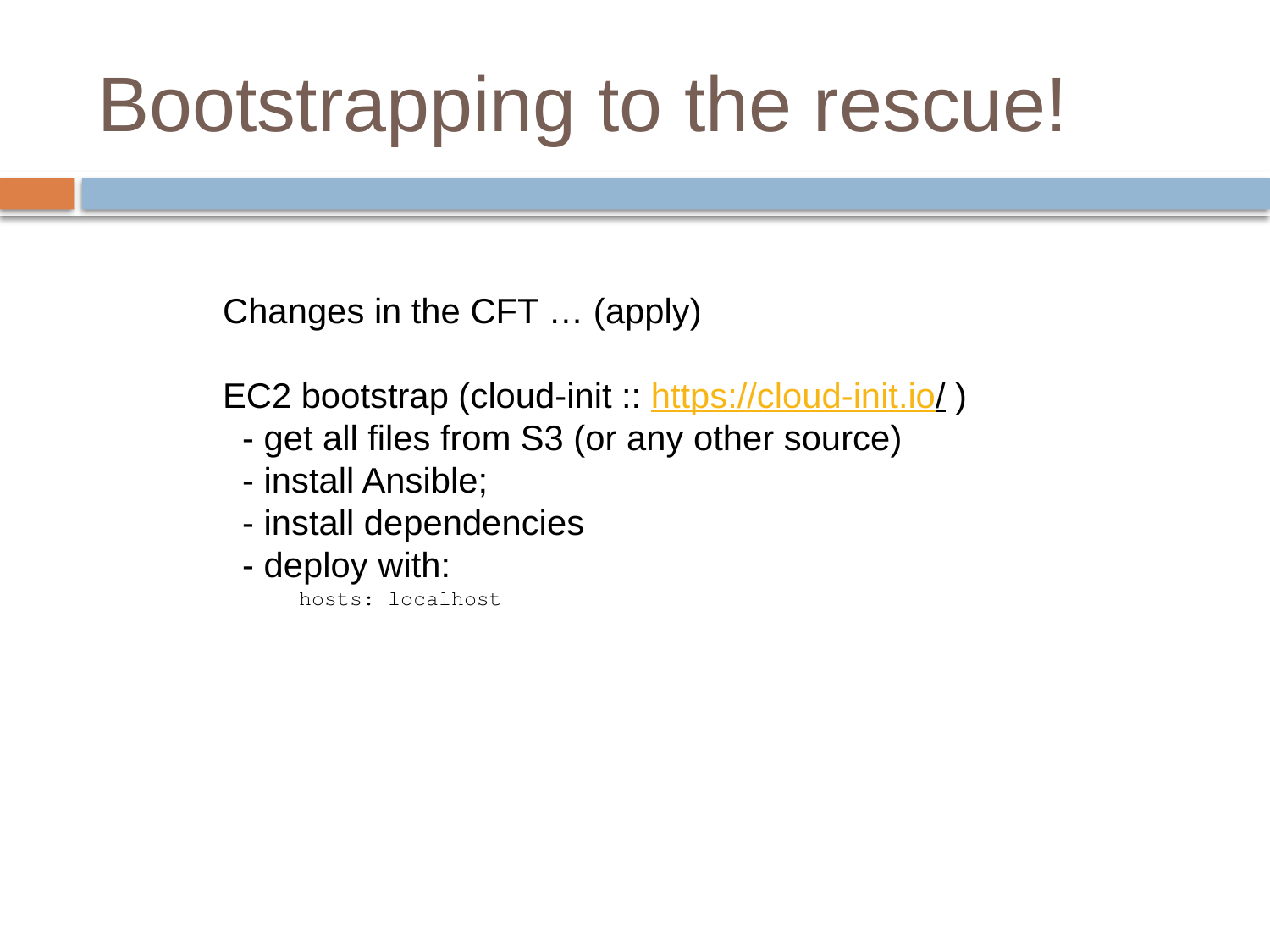

# Bootstrapping to the rescue!
Changes in the CFT … (apply)

EC2 bootstrap (cloud-init :: https://cloud-init.io/ )
  - get all files from S3 (or any other source)
  - install Ansible;
  - install dependencies
  - deploy with:
      hosts: localhost